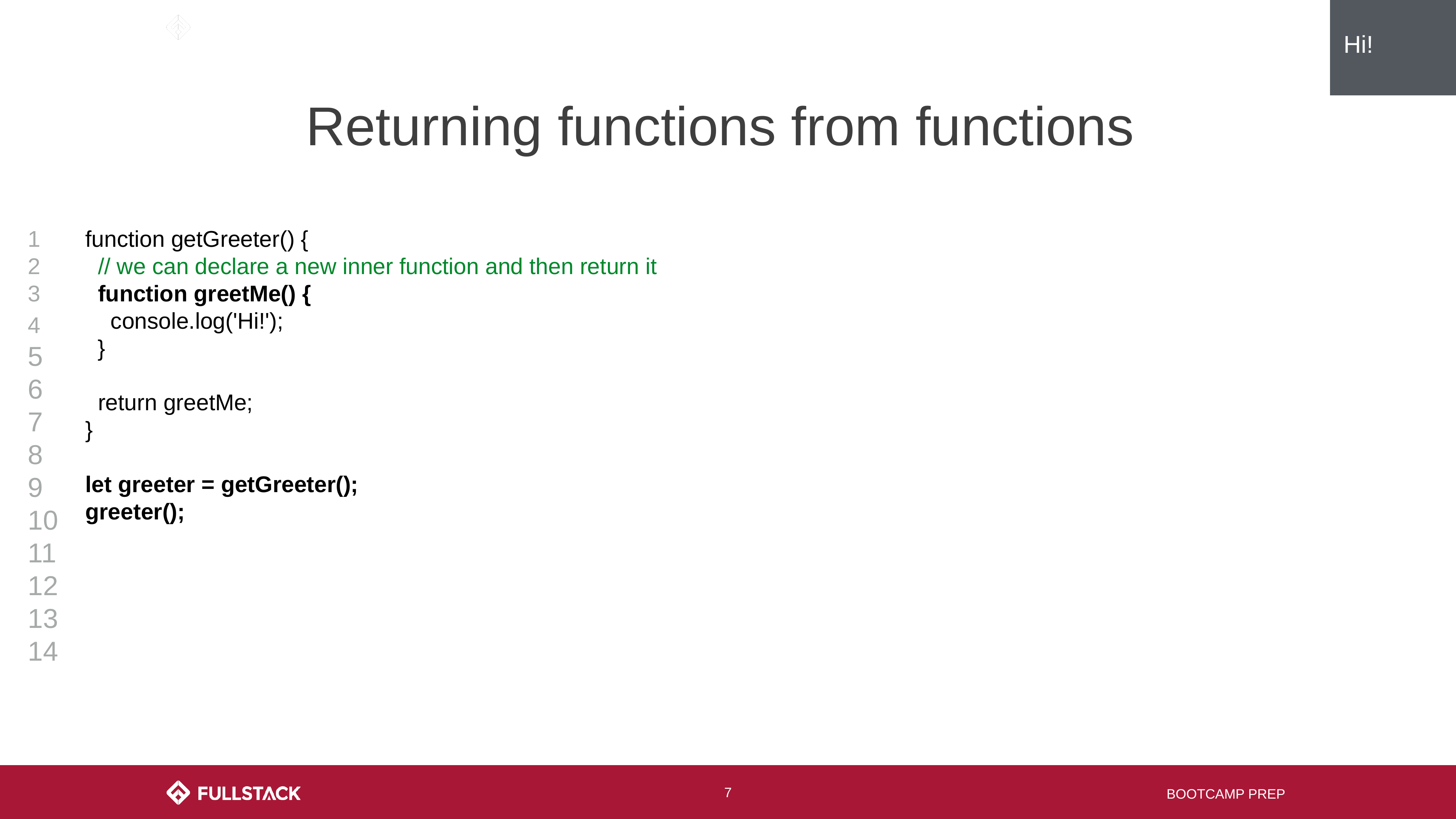

Hi!
# Returning functions from functions
1
2
3
4
5
6
7
8
9
10
11
12
13
14

function getGreeter() {
  // we can declare a new inner function and then return it
  function greetMe() {
    console.log('Hi!');
  }
  return greetMe;
}
let greeter = getGreeter();
greeter();
7
BOOTCAMP PREP